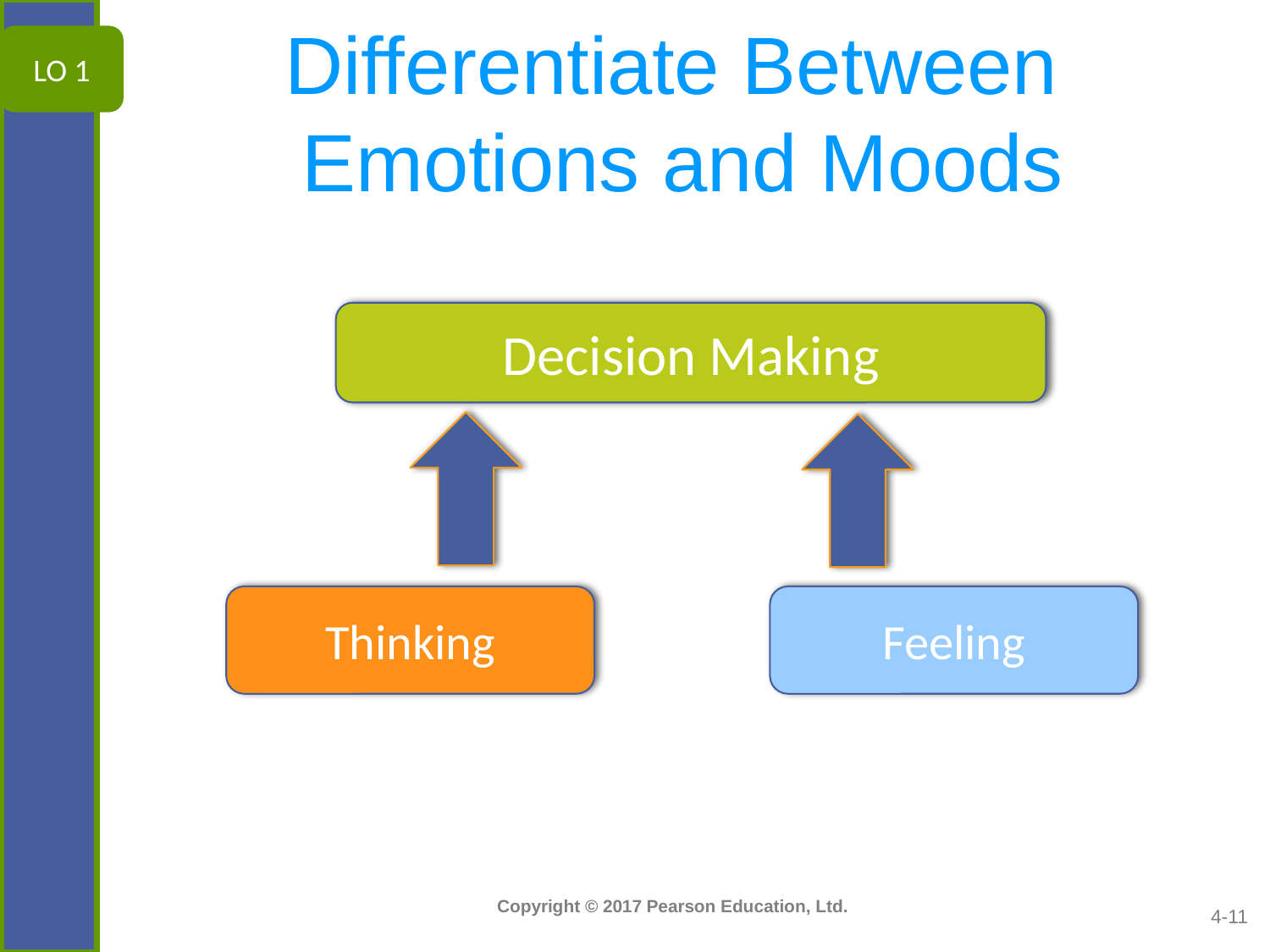

Differentiate Between
Emotions and Moods
LO 1
Decision Making

Thinking
Feeling
4-11